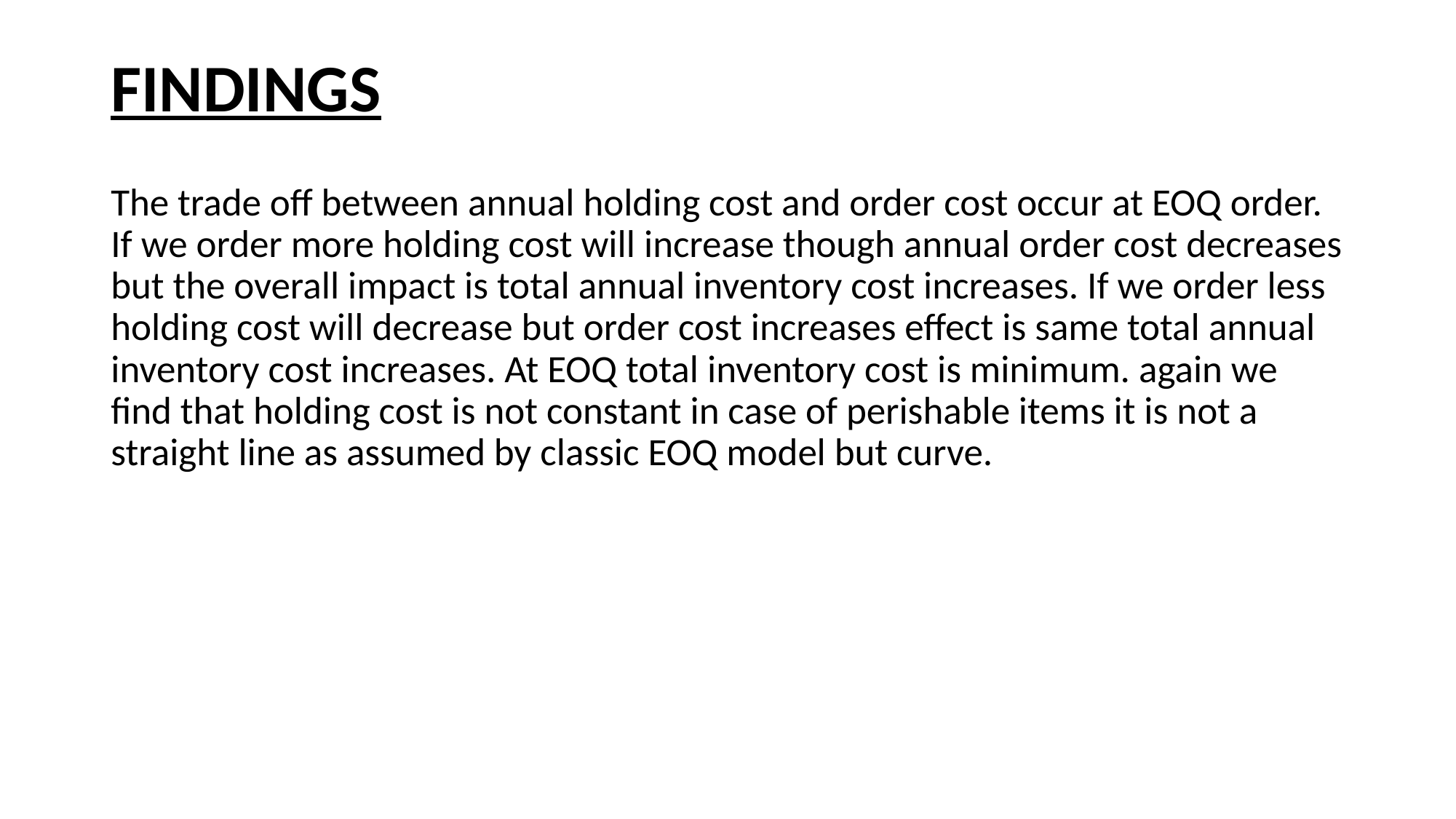

# FINDINGS
The trade off between annual holding cost and order cost occur at EOQ order. If we order more holding cost will increase though annual order cost decreases but the overall impact is total annual inventory cost increases. If we order less holding cost will decrease but order cost increases effect is same total annual inventory cost increases. At EOQ total inventory cost is minimum. again we find that holding cost is not constant in case of perishable items it is not a straight line as assumed by classic EOQ model but curve.